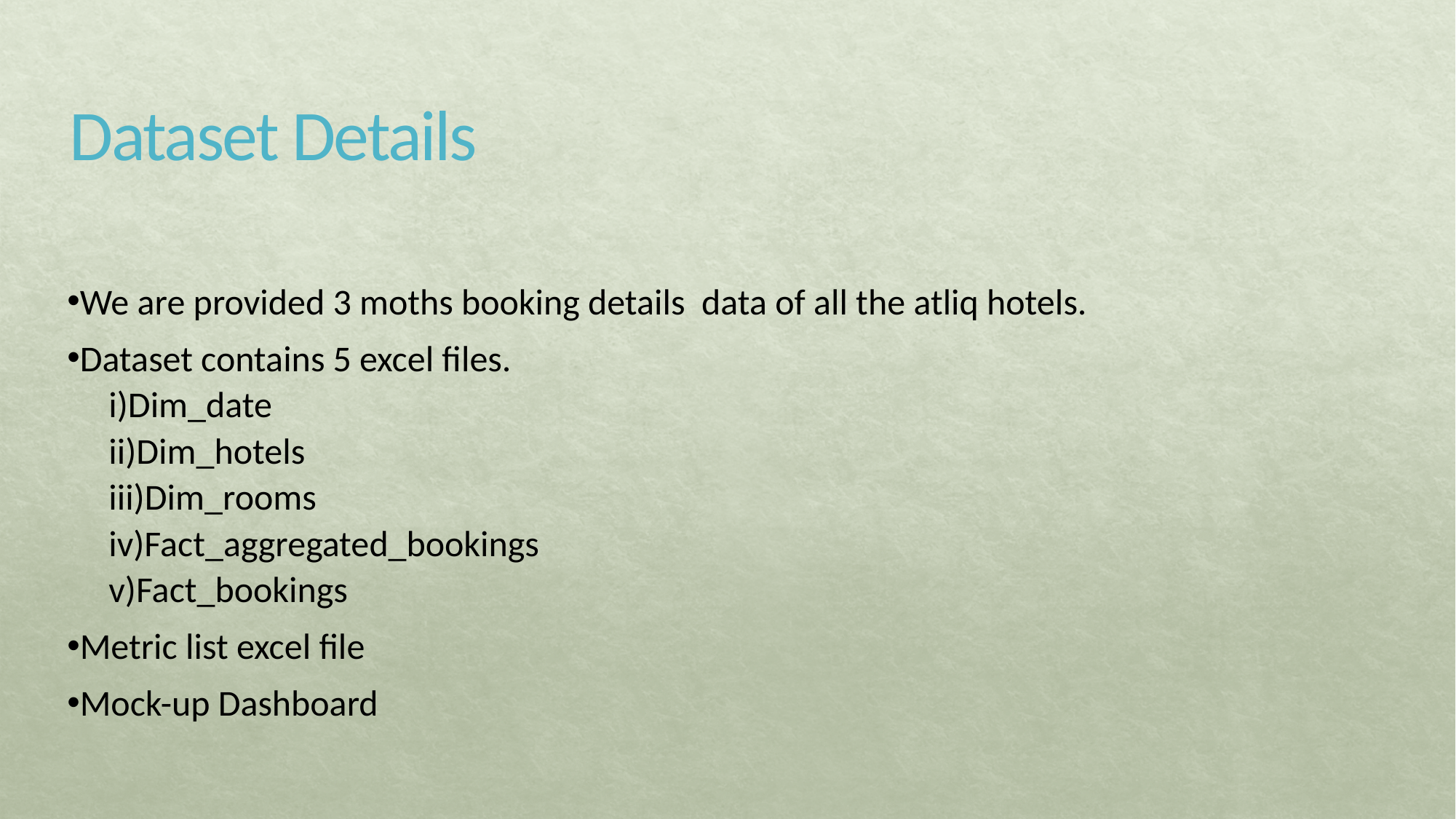

# Dataset Details

We are provided 3 moths booking details  data of all the atliq hotels.
Dataset contains 5 excel files.
     i)Dim_date
     ii)Dim_hotels
     iii)Dim_rooms
     iv)Fact_aggregated_bookings
     v)Fact_bookings
Metric list excel file
Mock-up Dashboard